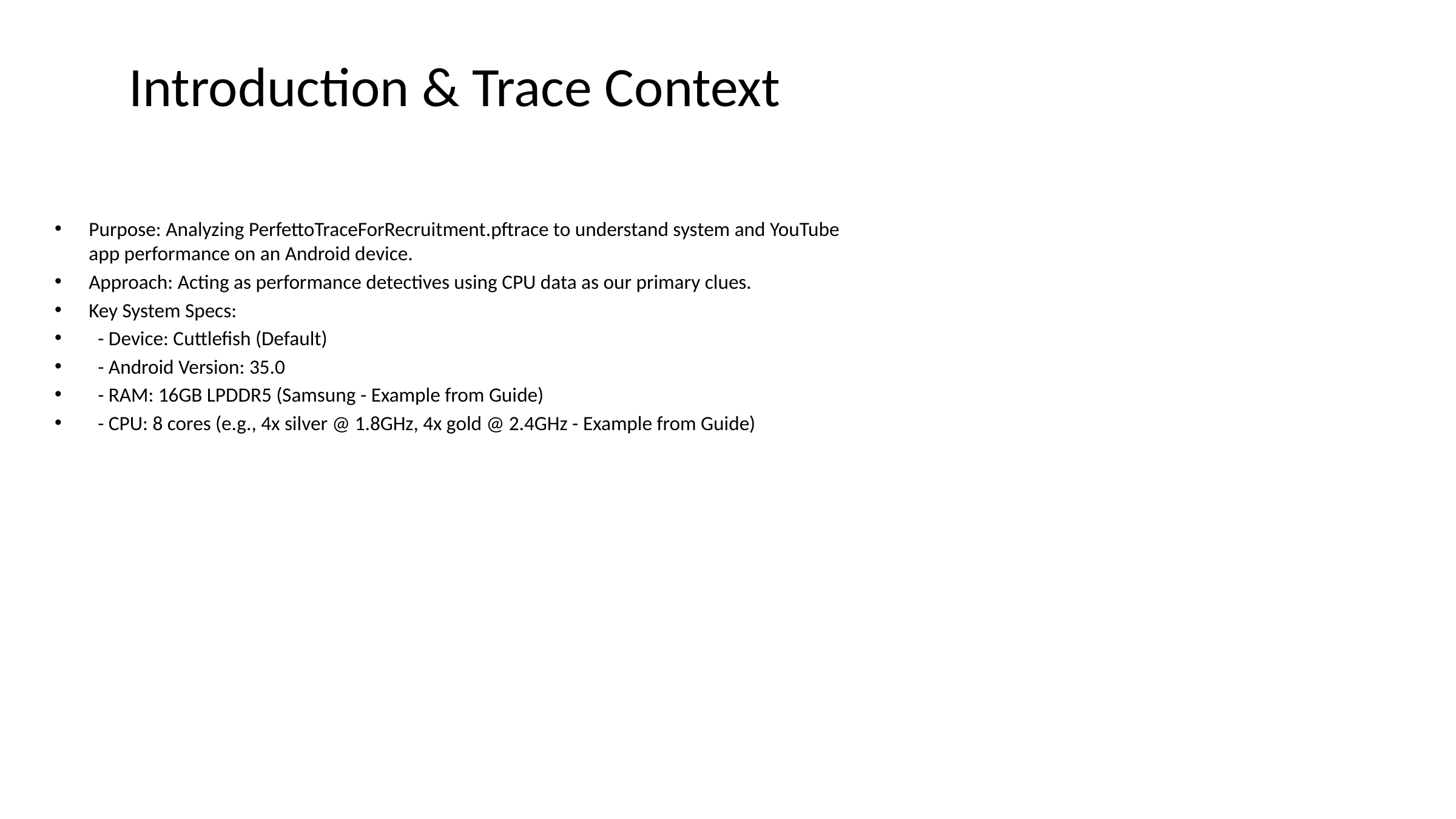

# Introduction & Trace Context

Purpose: Analyzing PerfettoTraceForRecruitment.pftrace to understand system and YouTube app performance on an Android device.
Approach: Acting as performance detectives using CPU data as our primary clues.
Key System Specs:
  - Device: Cuttlefish (Default)
  - Android Version: 35.0
  - RAM: 16GB LPDDR5 (Samsung - Example from Guide)
  - CPU: 8 cores (e.g., 4x silver @ 1.8GHz, 4x gold @ 2.4GHz - Example from Guide)